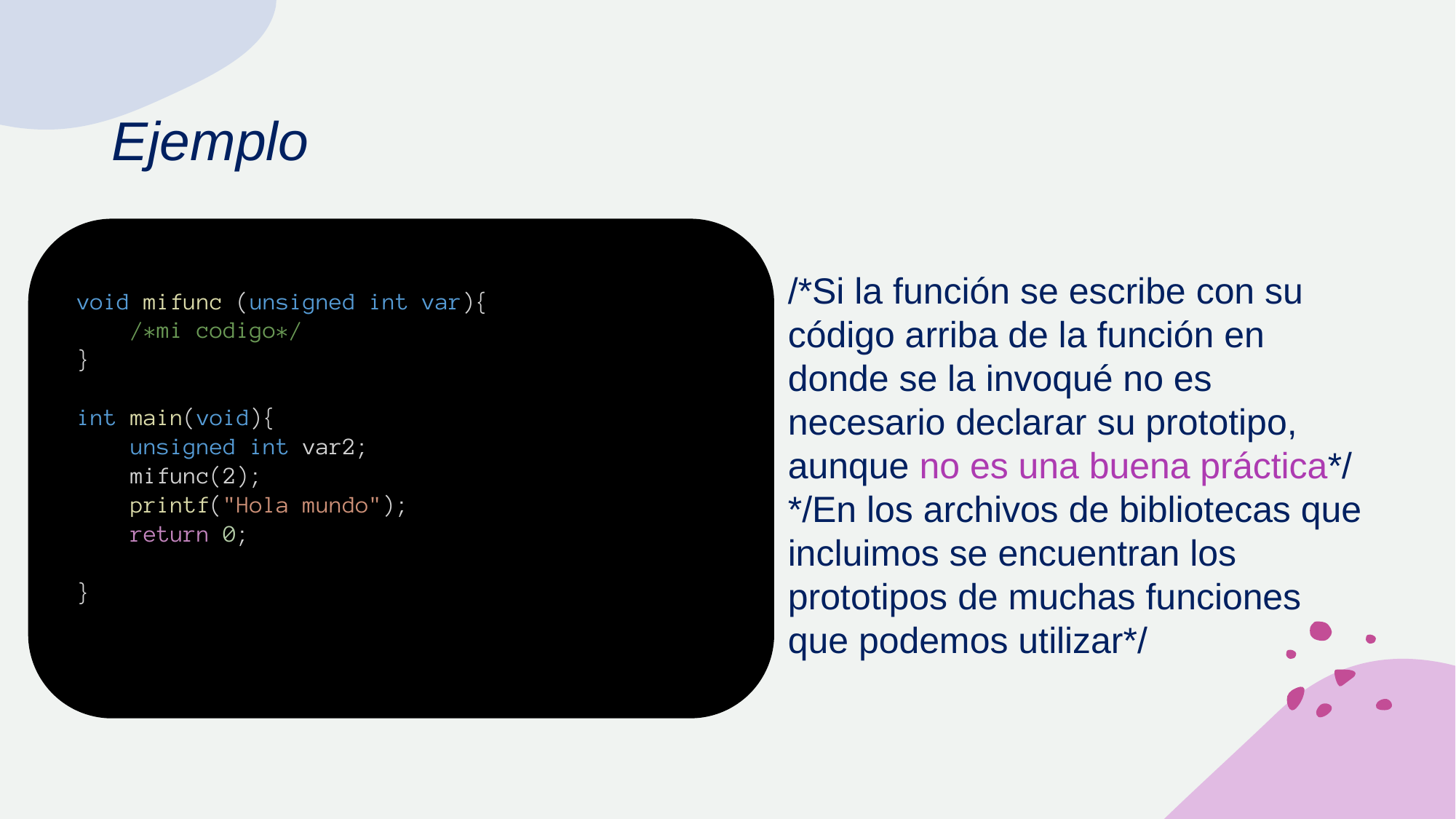

# Ejemplo

void mifunc (unsigned int var){
    /*mi codigo*/
}

int main(void){
    unsigned int var2;
    mifunc(2);
    printf("Hola mundo");
    return 0;
}

/*Si la función se escribe con su código arriba de la función en donde se la invoqué no es necesario declarar su prototipo, aunque no es una buena práctica*/
*/En los archivos de bibliotecas que incluimos se encuentran los prototipos de muchas funciones que podemos utilizar*/